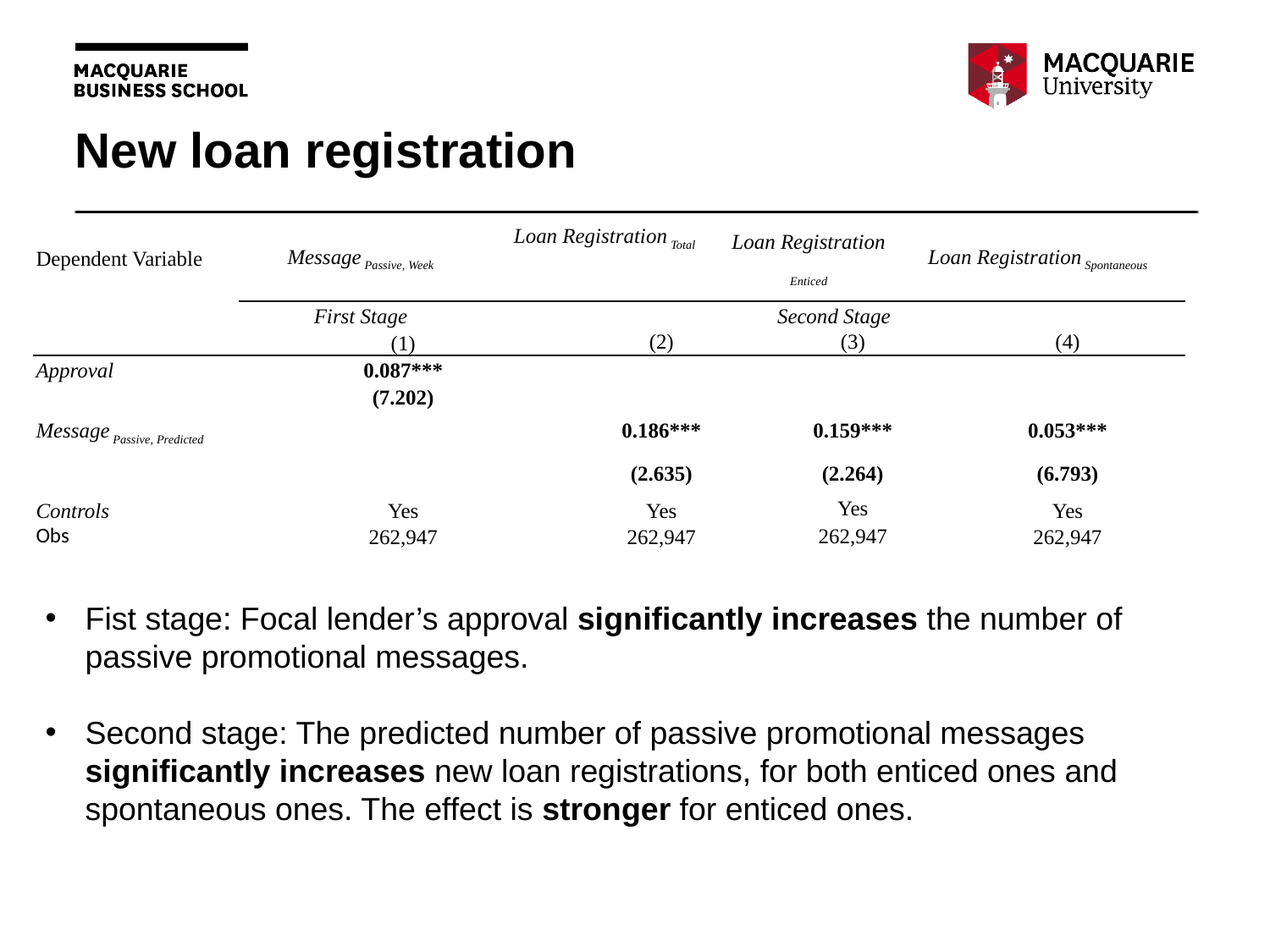

# New loan registration
| Dependent Variable | Message Passive, Week | Loan Registration Total |  | Loan Registration Enticed |  | Loan Registration Spontaneous |  |
| --- | --- | --- | --- | --- | --- | --- | --- |
|  | First Stage | Second Stage |  | Second Stage |  |  |  |
|  | (1) |  | (2) | (3) | (3) | (4) | (4) |
| Approval | 0.087\*\*\* |  |  |  |  |  |  |
|  | (7.202) |  |  |  |  |  |  |
| Message Passive, Predicted |  |  | 0.186\*\*\* | 0.159\*\*\* | 0.159\*\*\* | 0.053\*\*\* | 0.053\*\*\* |
|  |  |  | (2.635) | (2.264) | (2.264) | (6.793) | (6.793) |
| Controls | Yes |  | Yes | Yes | Yes | Yes | Yes |
| Obs | 262,947 |  | 262,947 |  | 262,947 |  | 262,947 |
Fist stage: Focal lender’s approval significantly increases the number of passive promotional messages.

Second stage: The predicted number of passive promotional messages significantly increases new loan registrations, for both enticed ones and spontaneous ones. The effect is stronger for enticed ones.